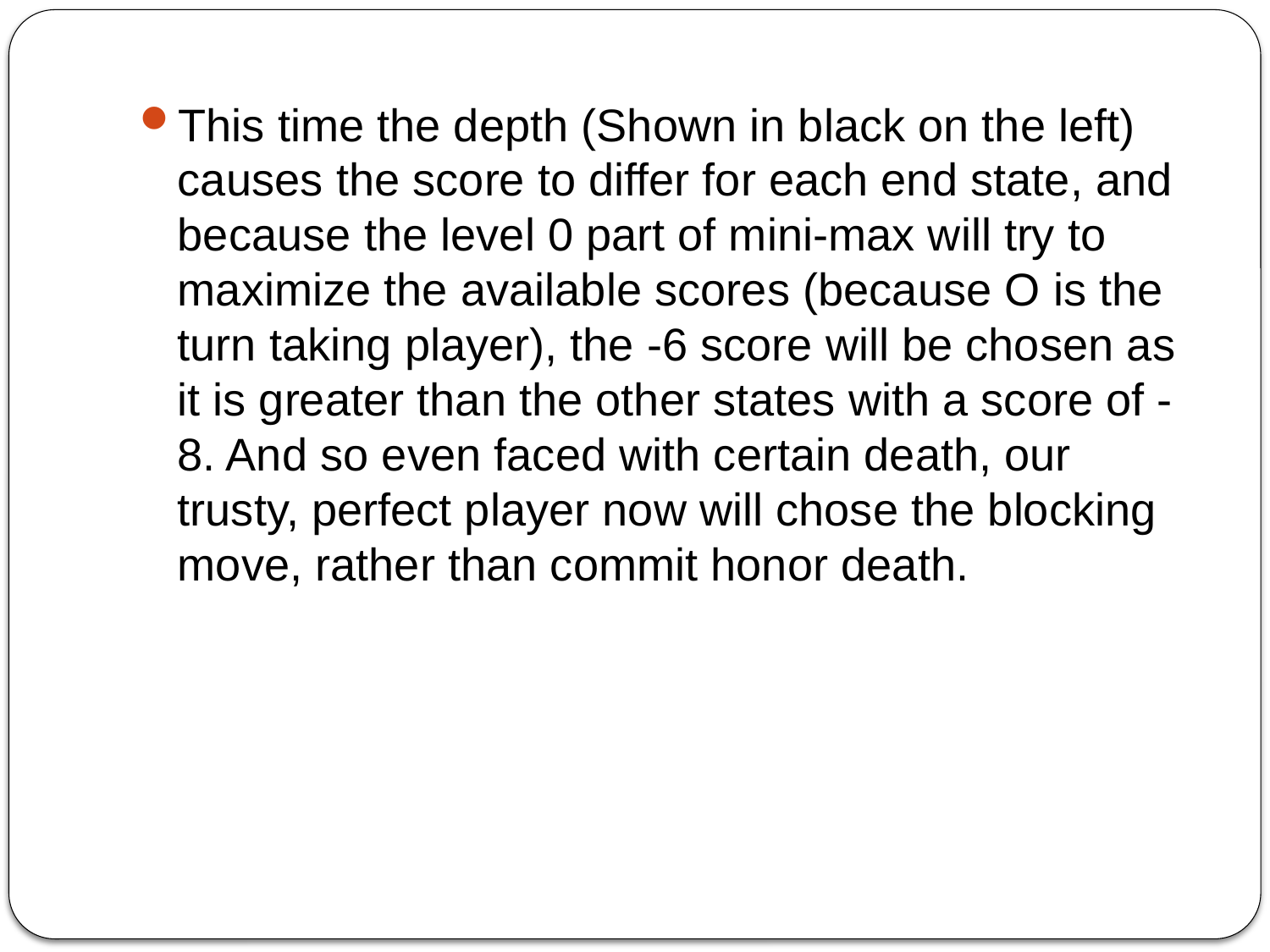

This time the depth (Shown in black on the left) causes the score to differ for each end state, and because the level 0 part of mini-max will try to maximize the available scores (because O is the turn taking player), the -6 score will be chosen as it is greater than the other states with a score of -8. And so even faced with certain death, our trusty, perfect player now will chose the blocking move, rather than commit honor death.